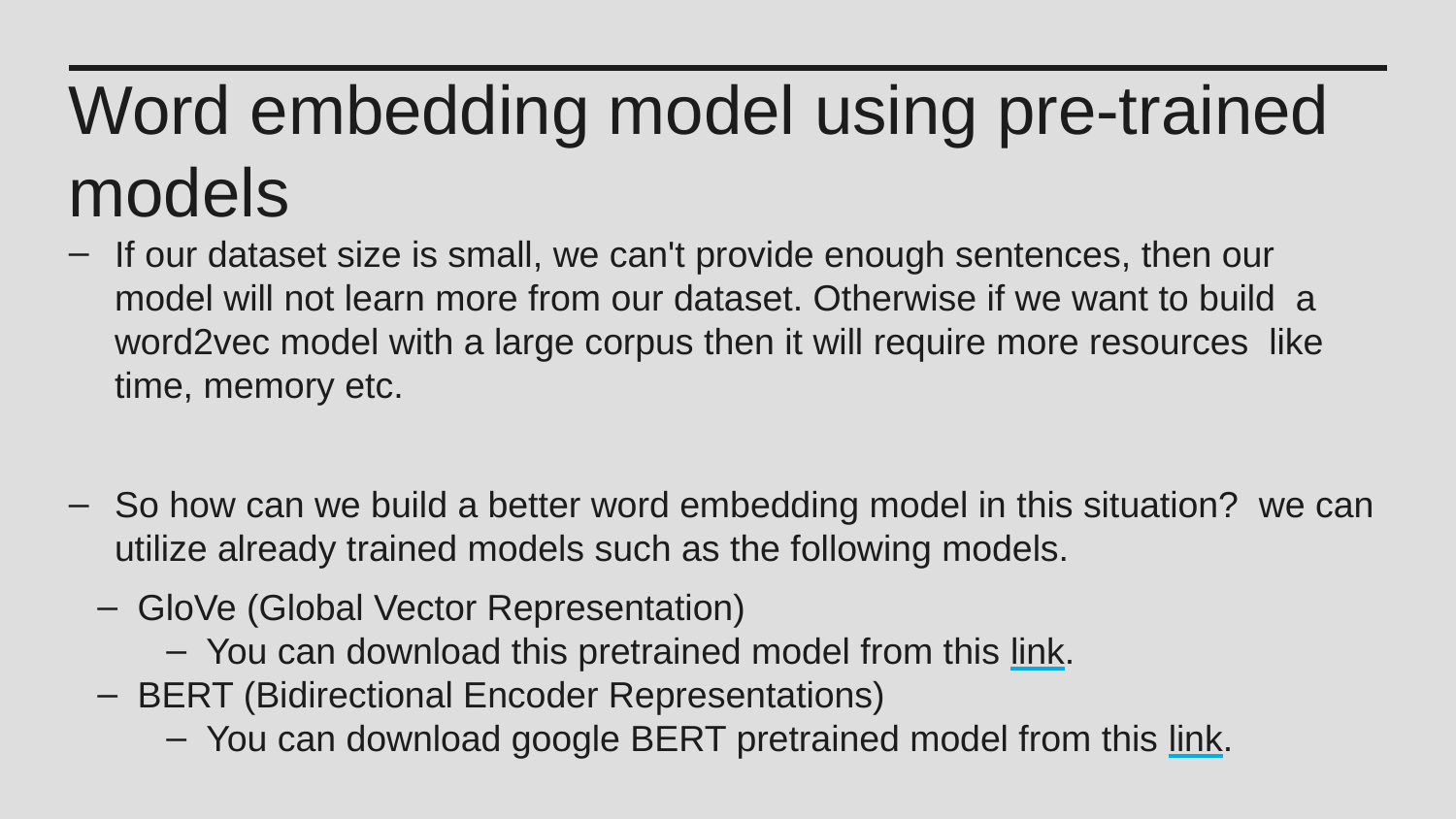

Word embedding model using pre-trained models
If our dataset size is small, we can't provide enough sentences, then our  model will not learn more from our dataset. Otherwise if we want to build  a word2vec model with a large corpus then it will require more resources  like time, memory etc.

So how can we build a better word embedding model in this situation?  we can utilize already trained models such as the following models.
GloVe (Global Vector Representation)
You can download this pretrained model from this link.
BERT (Bidirectional Encoder Representations)
You can download google BERT pretrained model from this link.